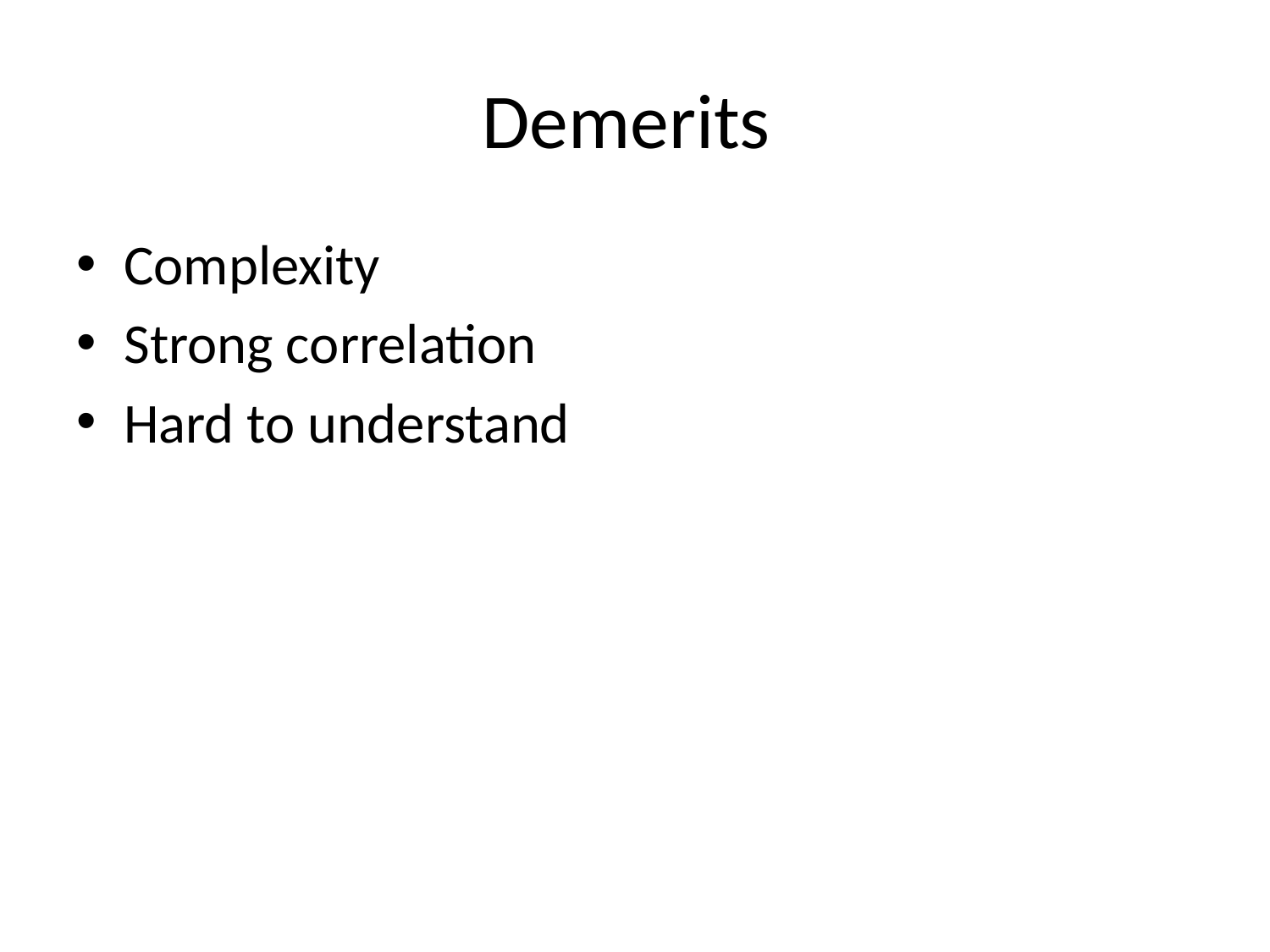

# Demerits
Complexity
Strong correlation
Hard to understand